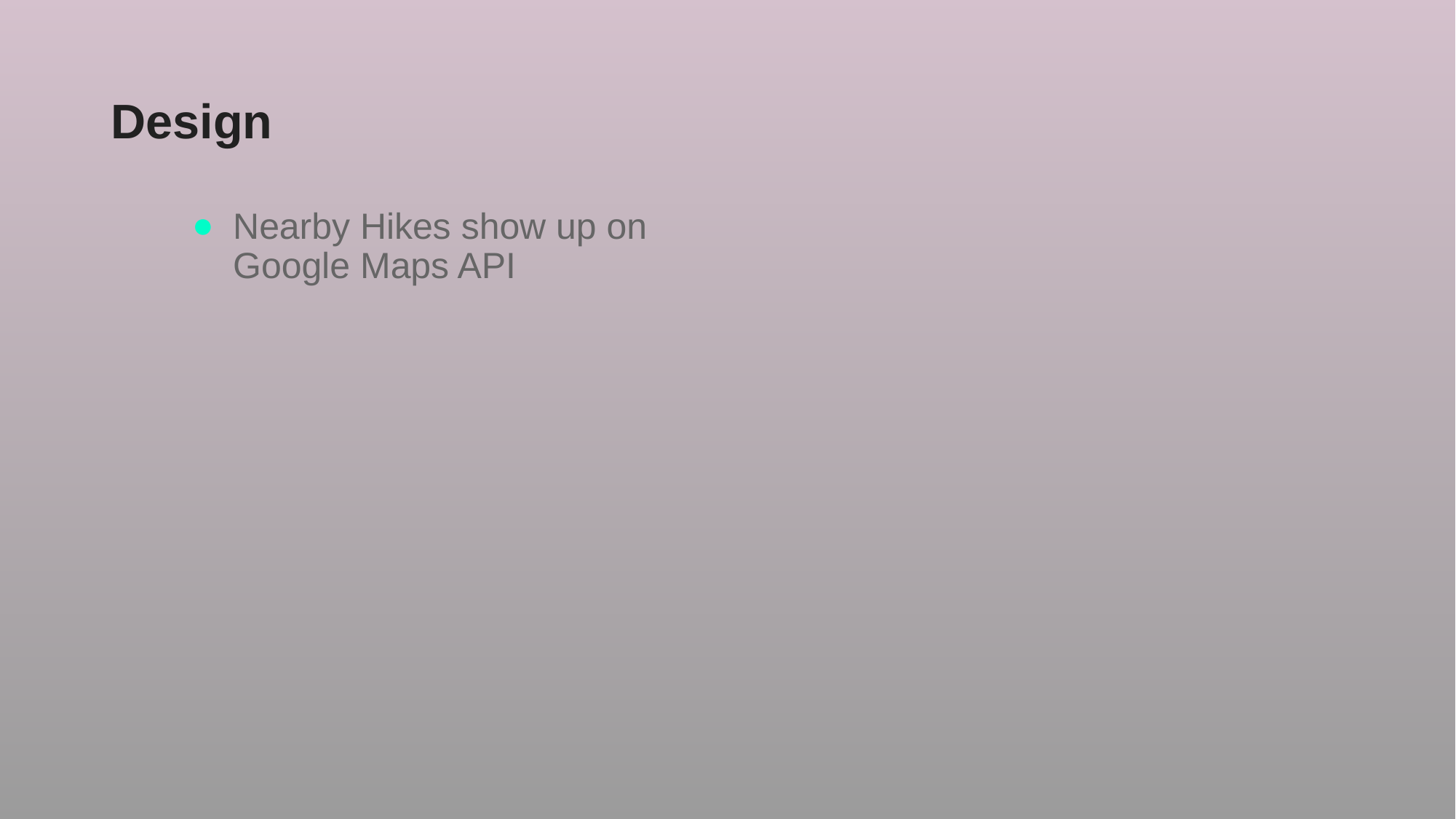

# Design
Nearby Hikes show up on Google Maps API